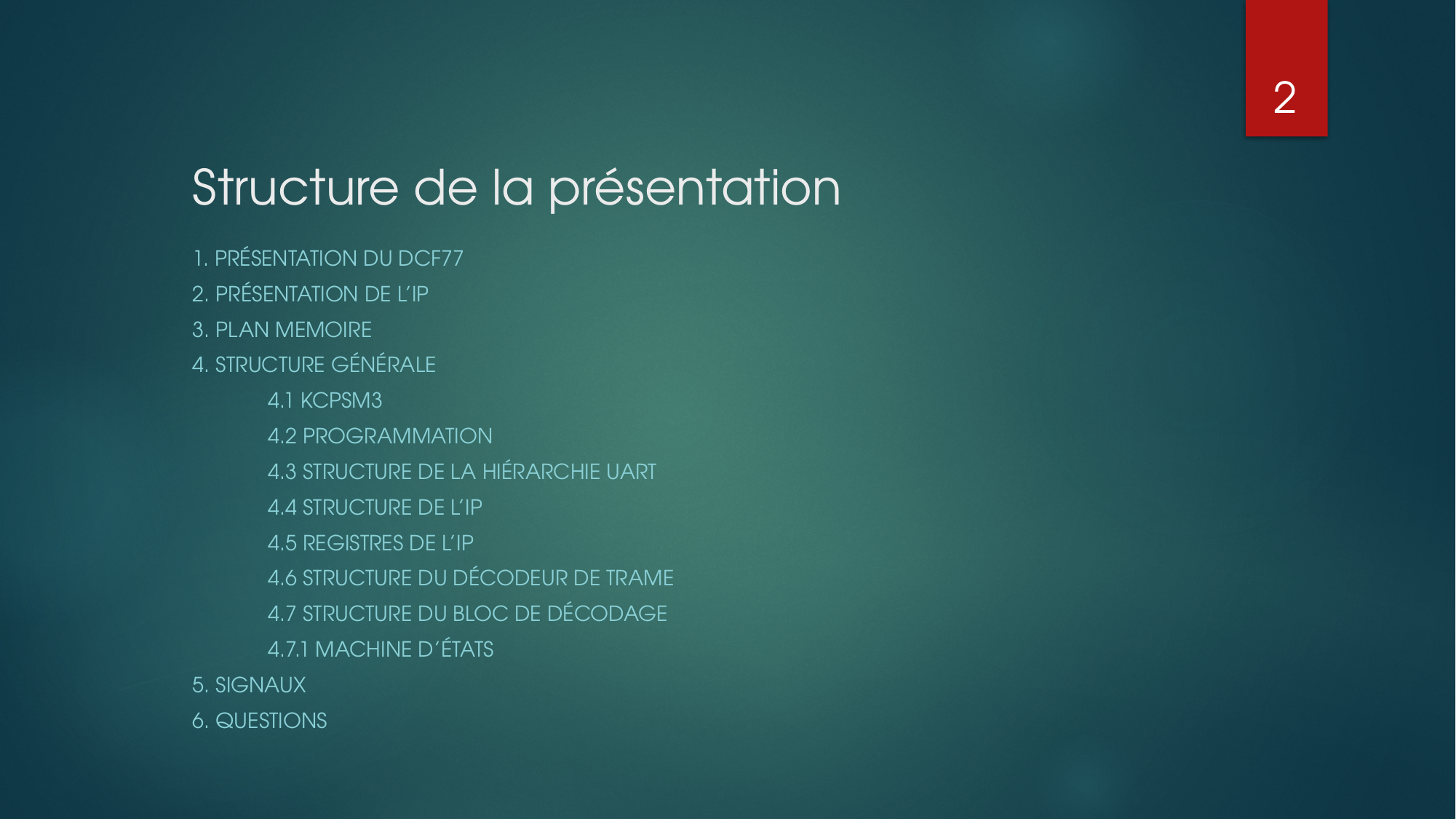

2
# Structure de la présentation
1. Présentation du DCF77
2. Présentation de l’IP
3. Plan memoire
4. Structure générale
	4.1 KCPSM3
	4.2 Programmation
	4.3 Structure de la hiérarchie UART
	4.4 Structure de l’IP
	4.5 Registres de l’IP
	4.6 Structure du décodeur de trame
	4.7 Structure du bloc de décodage
		4.7.1 Machine d’états
5. Signaux
6. Questions